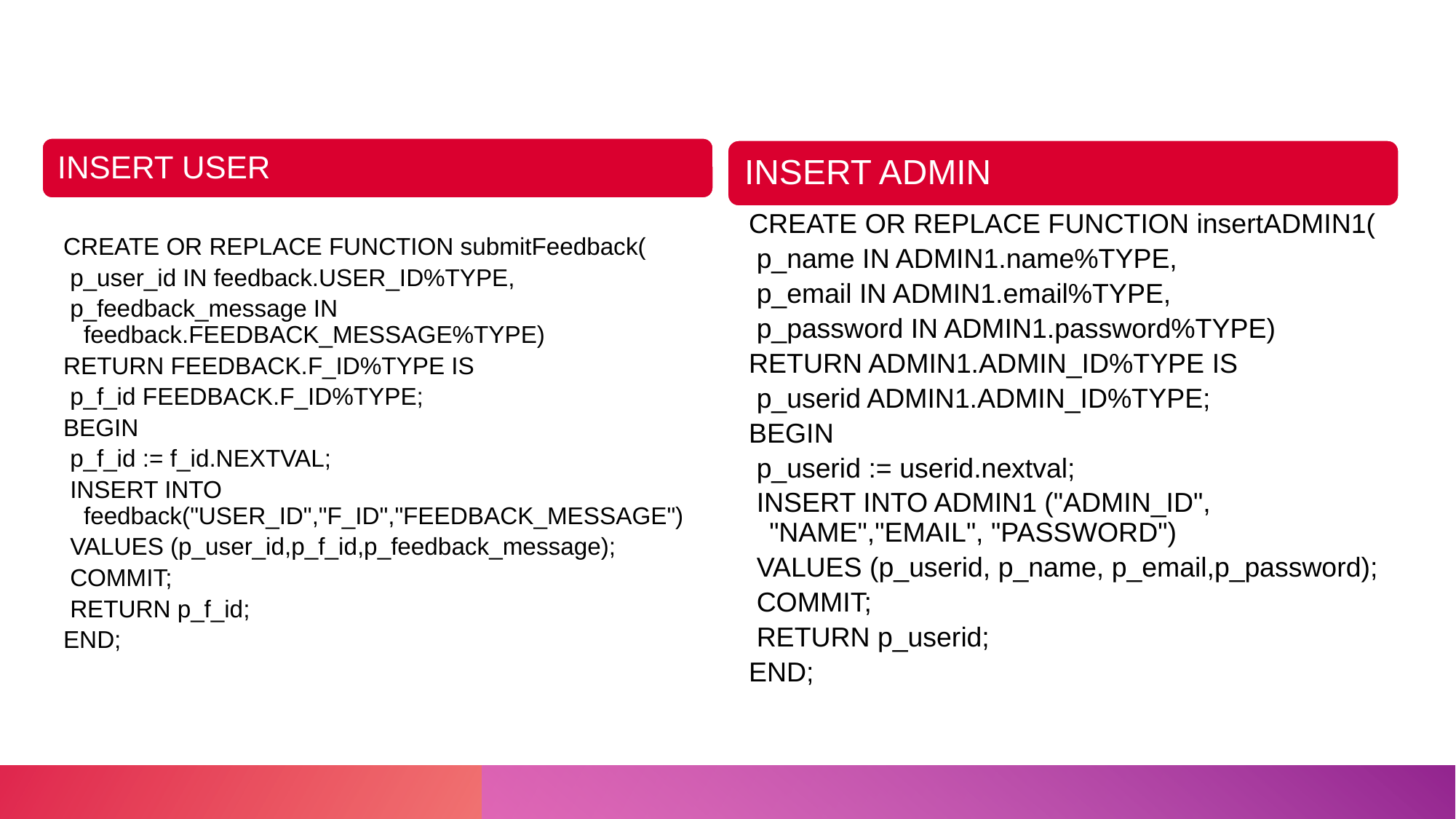

INSERT USER
CREATE OR REPLACE FUNCTION submitFeedback(
 p_user_id IN feedback.USER_ID%TYPE,
 p_feedback_message IN feedback.FEEDBACK_MESSAGE%TYPE)
RETURN FEEDBACK.F_ID%TYPE IS
 p_f_id FEEDBACK.F_ID%TYPE;
BEGIN
 p_f_id := f_id.NEXTVAL;
 INSERT INTO feedback("USER_ID","F_ID","FEEDBACK_MESSAGE")
 VALUES (p_user_id,p_f_id,p_feedback_message);
 COMMIT;
 RETURN p_f_id;
END;
INSERT ADMIN
CREATE OR REPLACE FUNCTION insertADMIN1(
 p_name IN ADMIN1.name%TYPE,
 p_email IN ADMIN1.email%TYPE,
 p_password IN ADMIN1.password%TYPE)
RETURN ADMIN1.ADMIN_ID%TYPE IS
 p_userid ADMIN1.ADMIN_ID%TYPE;
BEGIN
 p_userid := userid.nextval;
 INSERT INTO ADMIN1 ("ADMIN_ID", "NAME","EMAIL", "PASSWORD")
 VALUES (p_userid, p_name, p_email,p_password);
 COMMIT;
 RETURN p_userid;
END;